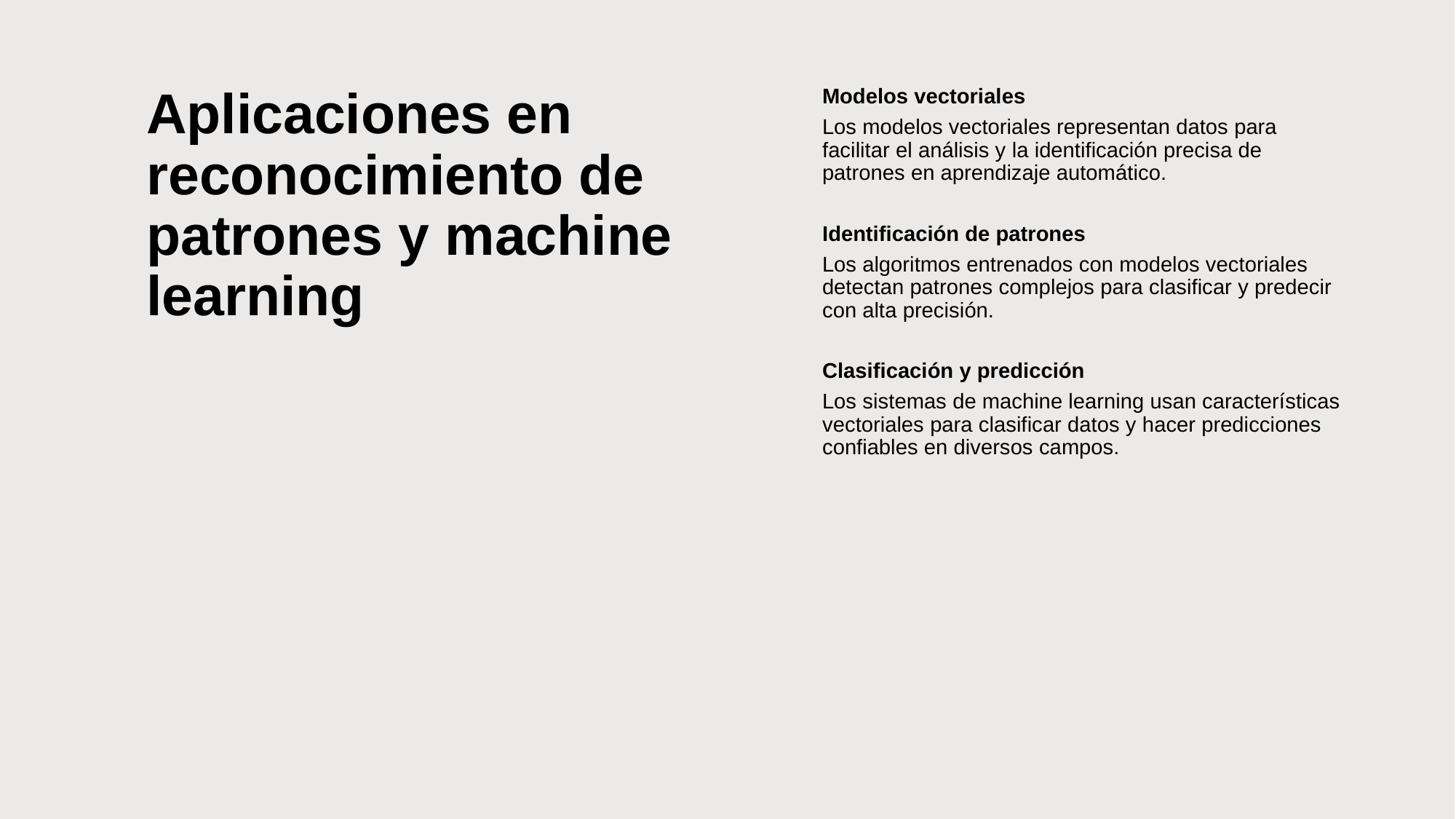

# Aplicaciones en reconocimiento de patrones y machine learning
Modelos vectoriales
Los modelos vectoriales representan datos para facilitar el análisis y la identificación precisa de patrones en aprendizaje automático.
Identificación de patrones
Los algoritmos entrenados con modelos vectoriales detectan patrones complejos para clasificar y predecir con alta precisión.
Clasificación y predicción
Los sistemas de machine learning usan características vectoriales para clasificar datos y hacer predicciones confiables en diversos campos.